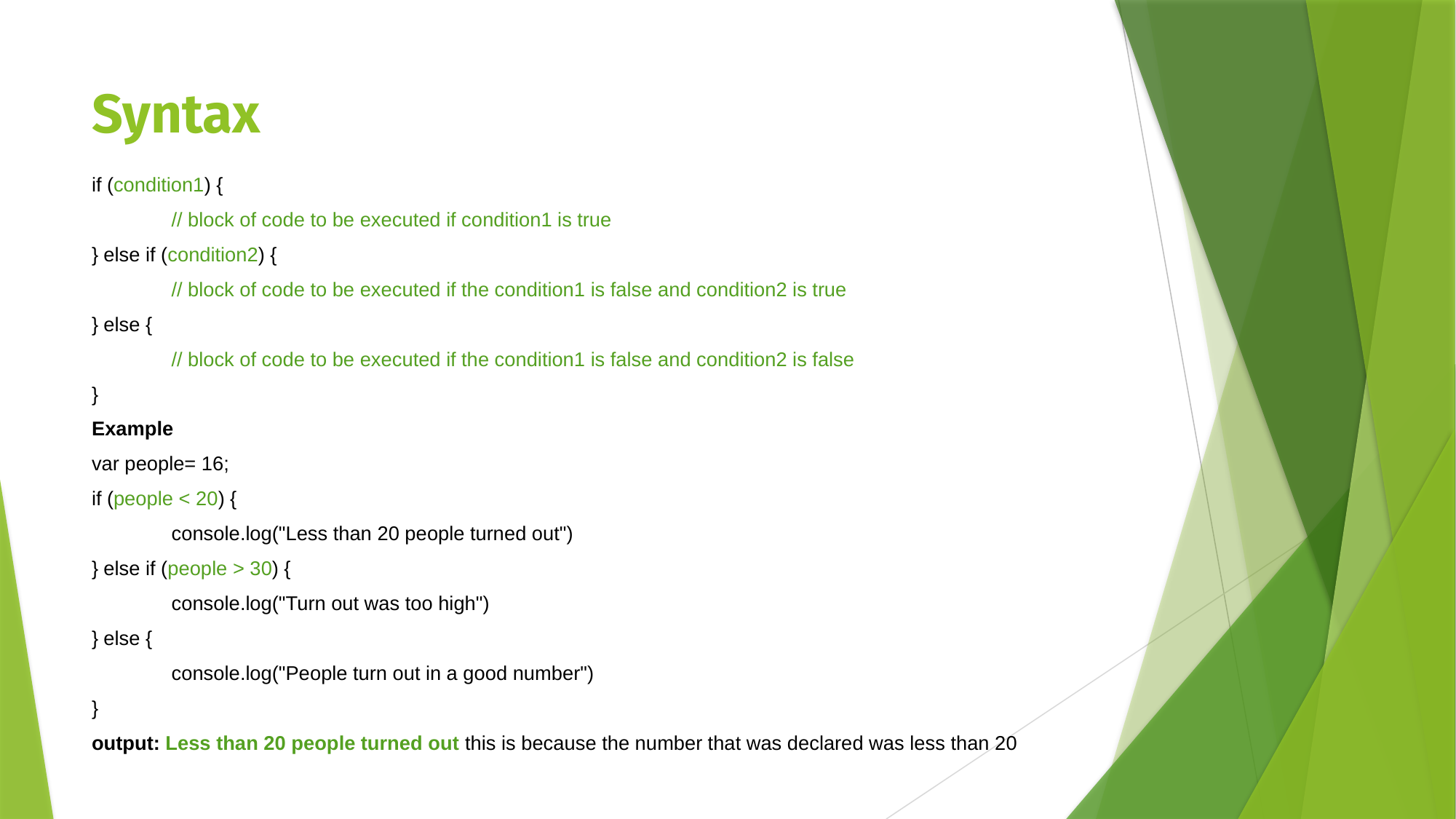

# Syntax
if (condition1) {
	// block of code to be executed if condition1 is true
} else if (condition2) {
	// block of code to be executed if the condition1 is false and condition2 is true
} else {
	// block of code to be executed if the condition1 is false and condition2 is false
}
Example
var people= 16;
if (people < 20) {
	console.log("Less than 20 people turned out")
} else if (people > 30) {
	console.log("Turn out was too high")
} else {
	console.log("People turn out in a good number")
}
output: Less than 20 people turned out this is because the number that was declared was less than 20